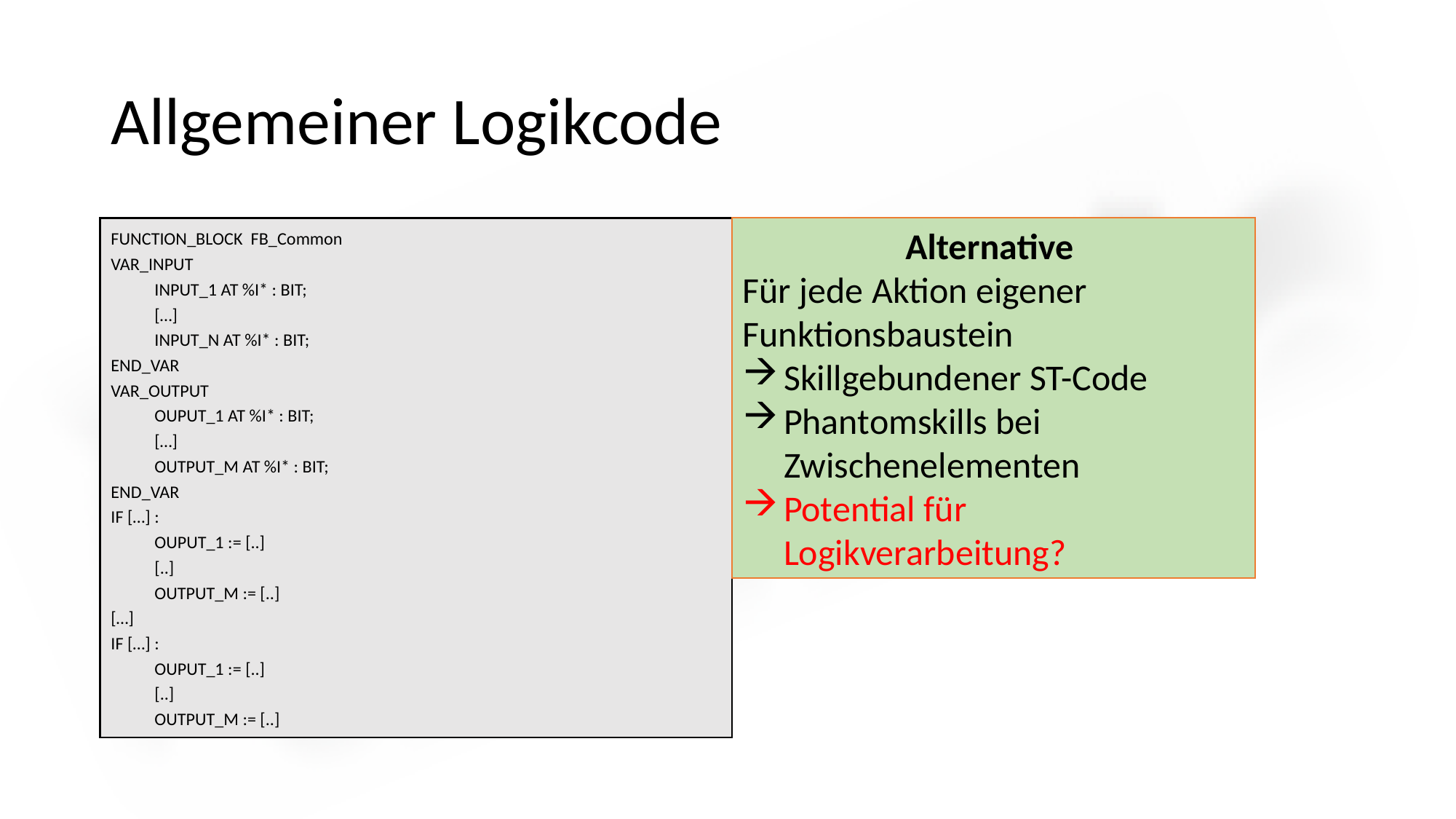

# Allgemeiner Logikcode
FUNCTION_BLOCK  FB_Common
VAR_INPUT
	INPUT_1 AT %I* : BIT;
	[…]
	INPUT_N AT %I* : BIT;
END_VAR
VAR_OUTPUT
	OUPUT_1 AT %I* : BIT;
	[…]
	OUTPUT_M AT %I* : BIT;
END_VAR
IF […] :
	OUPUT_1 := [..]
	[..]
	OUTPUT_M := [..]
[…]
IF […] :
	OUPUT_1 := [..]
	[..]
	OUTPUT_M := [..]
Alternative
Für jede Aktion eigener Funktionsbaustein
Skillgebundener ST-Code
Phantomskills bei Zwischenelementen
Potential für Logikverarbeitung?